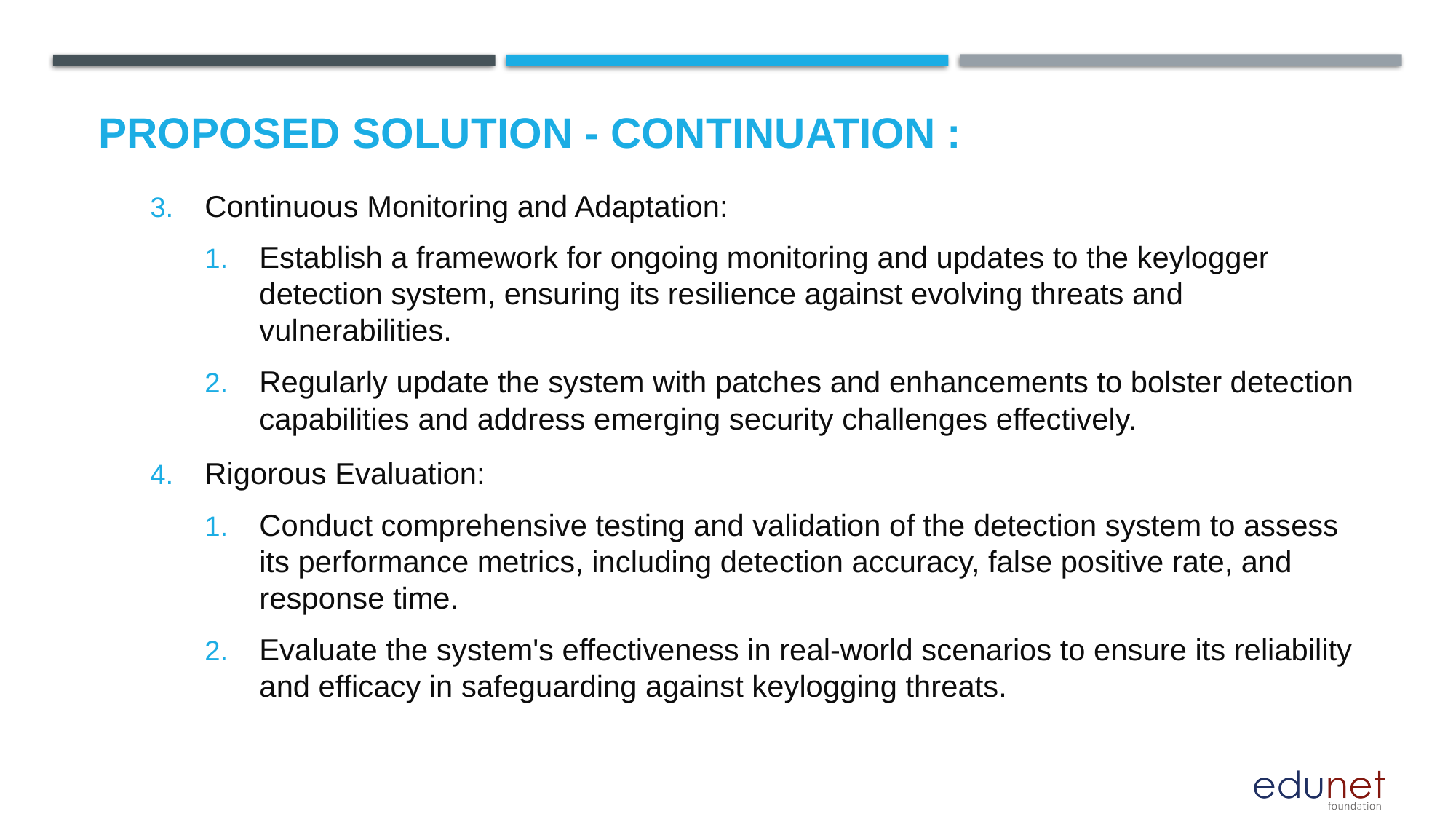

# Proposed Solution - continuation :
Continuous Monitoring and Adaptation:
Establish a framework for ongoing monitoring and updates to the keylogger detection system, ensuring its resilience against evolving threats and vulnerabilities.
Regularly update the system with patches and enhancements to bolster detection capabilities and address emerging security challenges effectively.
Rigorous Evaluation:
Conduct comprehensive testing and validation of the detection system to assess its performance metrics, including detection accuracy, false positive rate, and response time.
Evaluate the system's effectiveness in real-world scenarios to ensure its reliability and efficacy in safeguarding against keylogging threats.